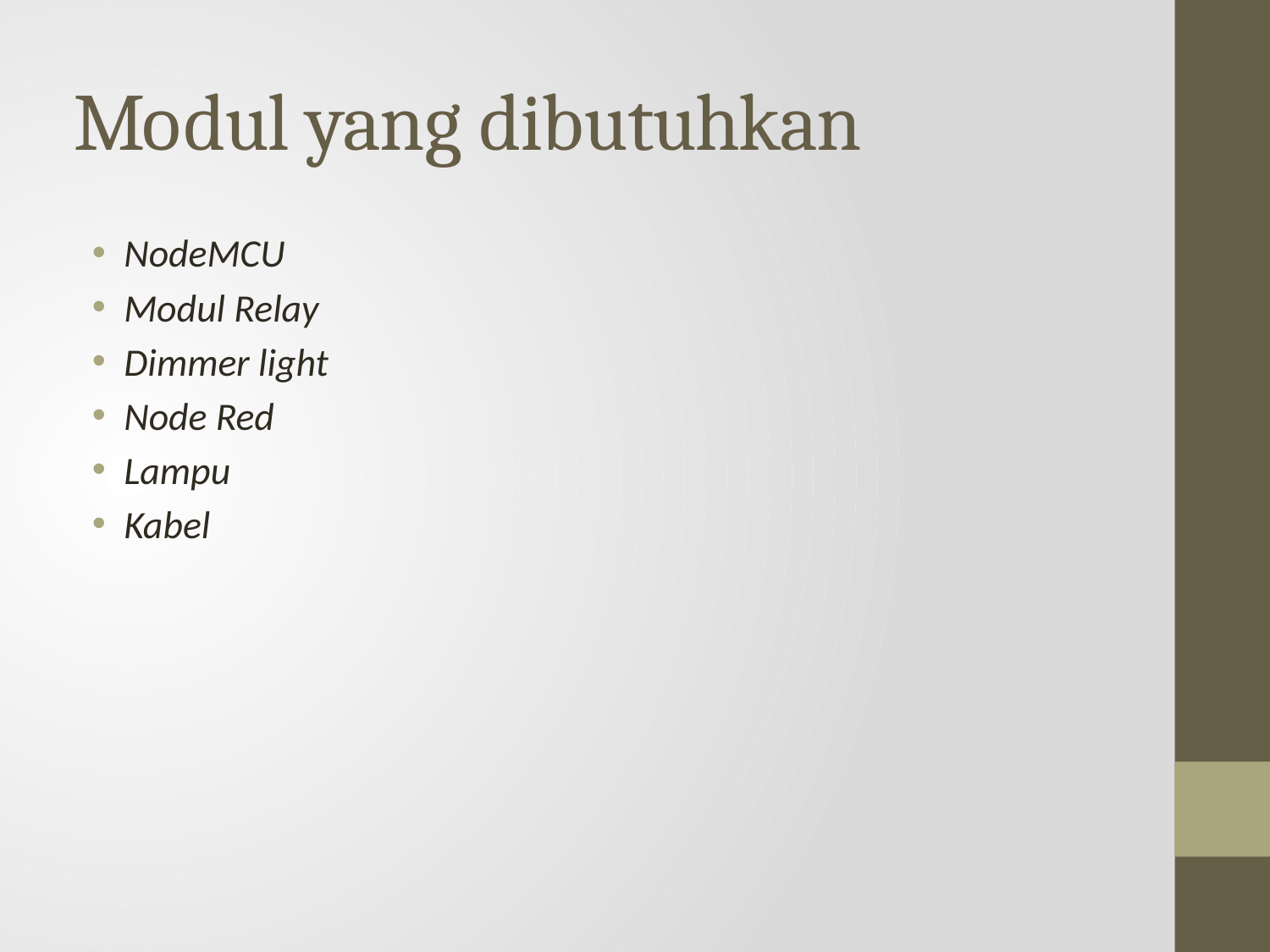

# Modul yang dibutuhkan
NodeMCU
Modul Relay
Dimmer light
Node Red
Lampu
Kabel